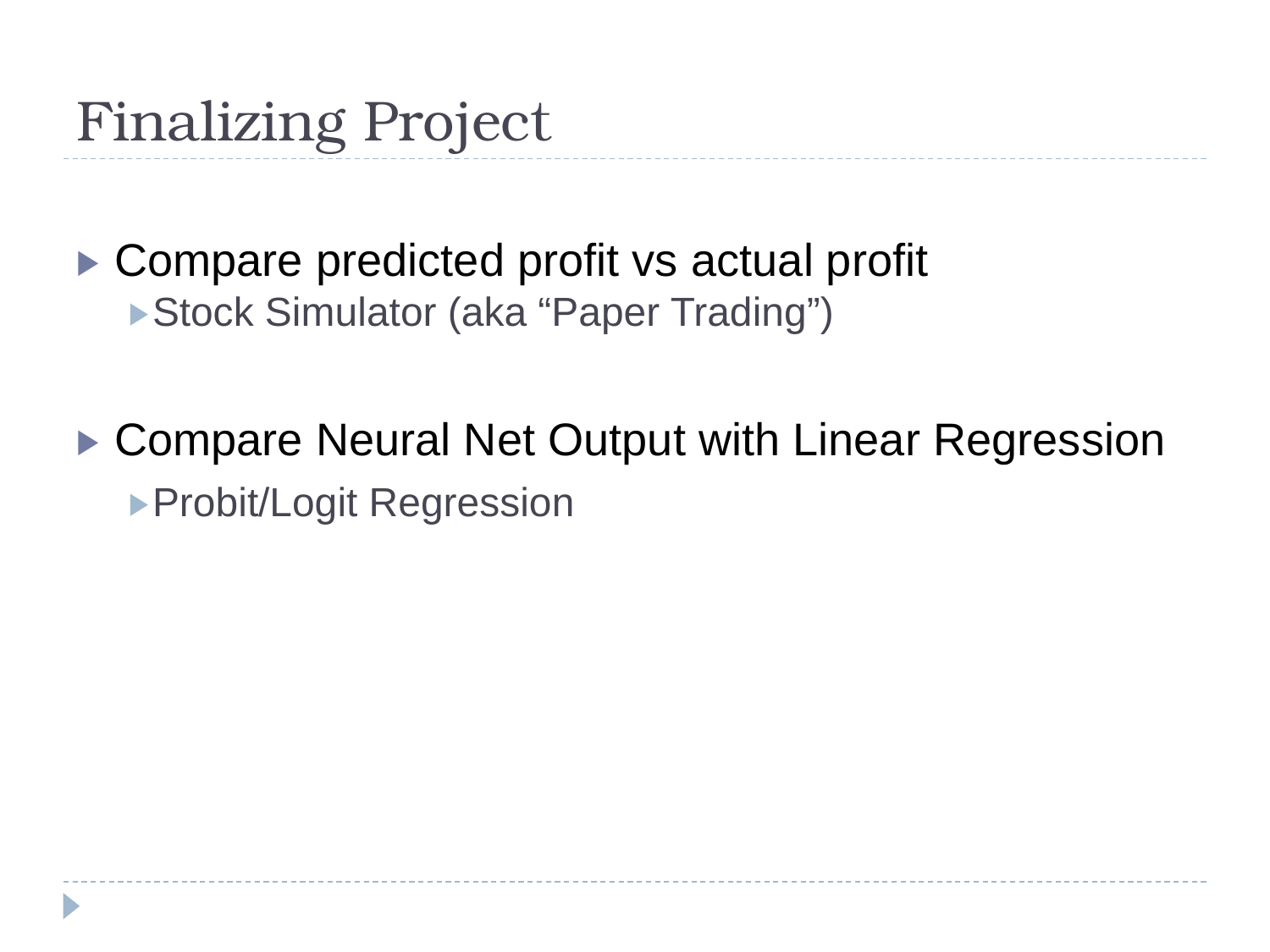

# Finalizing Project

Compare predicted profit vs actual profit
Stock Simulator (aka “Paper Trading”)

Compare Neural Net Output with Linear Regression
Probit/Logit Regression